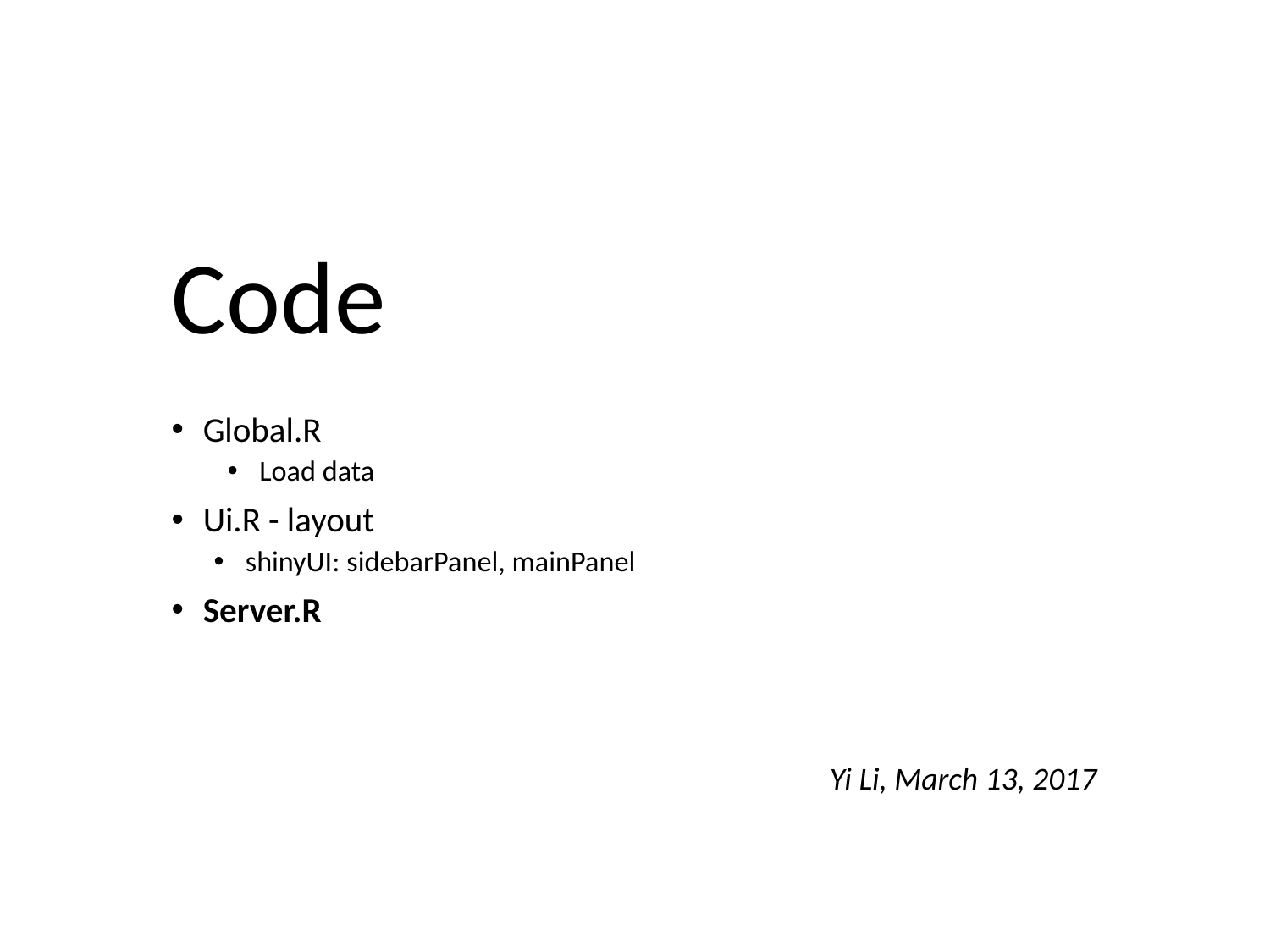

# Code
Global.R
Load data
Ui.R - layout
shinyUI: sidebarPanel, mainPanel
Server.R

Yi Li, March 13, 2017